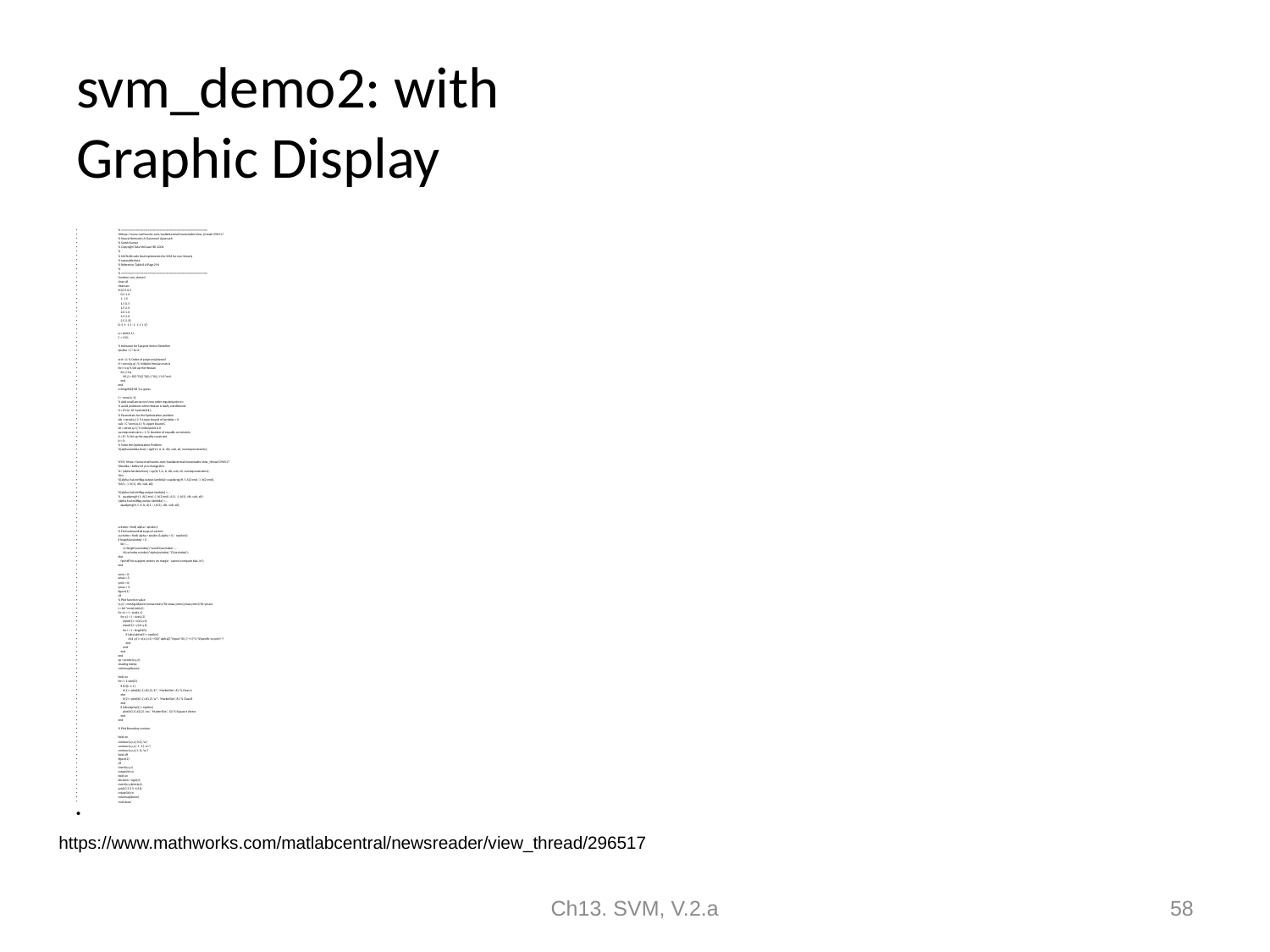

# svm_demo2: with Graphic Display
% ==========================================================
%https://www.mathworks.com/matlabcentral/newsreader/view_thread/296517
% Neural Networks A Classroom Approach
% Satish Kumar
% Copyright Tata McGraw Hill, 2004
%
% MATLAB code that implements the SVM for non-linearly
% separable data
% Reference: Table 8.6;Page 294
%
% ==========================================================
function svm_demo2
close all
clearvars
X=[0.5 0.5
    0.5 1.0
    1. 1.5
    1.5 0.5
    1.5 2.0
    2.0 1.0
    2.5 2.0
    2.5 2.5];
D =[-1 -1 1 -1 -1 1 1 1]';

q = size(X,1);
C = 150;

% tolerance for Support Vector Detection
epsilon = C*1e-6;

ord = 2; % Order of polynomial kernel
H = zeros(q,q); % Initialize Hessian matrix
for i=1:q % Set up the Hessian
    for j=1:q
        H(i,j) = D(i)*D(j)*(X(i,:)*X(j,:)'+1)^ord;
    end
end
n=length(D)%8 % a guess

f = -ones(n,1);
% Add small amount of zero order regularisation to
% avoid problems when Hessian is badly conditioned.
H = H+1e-10*eye(size(H));
% Parameters for the Optimization problem
vlb = zeros(q,1); % Lower bound of lambdas = 0
vub = C*ones(q,1); % Upper bound C
x0 = zeros(q,1); % Initial point is 0
numeqconstraints = 1; % Number of equality constraints
A = D'; % Set up the equality constraint
b = 0;
% Solve the Optimization Problem
%[alpha lambda how] = qp(H, f, A, b, vlb, vub, x0, numeqconstraints);

%%%  https://www.mathworks.com/matlabcentral/newsreader/view_thread/296517
%Kanika, I believe if you change this:
%> [alpha lambda how] = qp(H, f, A, b, vlb, vub, x0, numeqconstraints);
%to:
%[alpha,fval,exitflag,output,lambda]= quadprog(H, f, A(2:end, :), b(2:end),
%A(1, :), b(1), vlb, vub, x0);

%[alpha,fval,exitflag,output,lambda] =...
%    quadprog(H, f, A(2:end, :), b(2:end), A(1, :), b(1), vlb, vub, x0);
[alpha,fval,exitflag,output,lambda] =...
    quadprog(H, f, A, b, A(1, :), b(1), vlb, vub, x0);

svindex = find( alpha > epsilon);
% Find unbounded support vectors
usvindex = find( alpha > epsilon & alpha < (C - epsilon));
if length(usvindex) > 0
    b0 =...
        (1/length(usvindex))*sum(D(usvindex) -...
        H(usvindex,svindex)*alpha(svindex).*D(usvindex));
else
    fprintf('No support vectors on margin - cannot compute bias.\n');
end

xmin = 0;
xmax = 3;
ymin = 0;
ymax = 3;
figure(1)
clf
% Plot function value
[x,y] = meshgrid(xmin:(xmax-xmin)/50:xmax,ymin:(ymax-ymin)/50:ymax);
z = b0*ones(size(x));
for x1 = 1 : size(x,1)
    for y1 = 1 : size(x,2)
        input(1) = x(x1,y1);
        input(2) = y(x1,y1);
        for i = 1 : length(D)
            if (abs(alpha(i)) > epsilon)
                z(x1,y1) = z(x1,y1) + D(i)*alpha(i)*(input*X(i,:)'+ 1)^2; %Specific to poly!!!!
            end
        end
    end
end
sp = pcolor(x,y,z);
shading interp;
colormap(bone);

hold on
for i = 1:size(D)
    if (D(i) == 1)
        h(1) = plot(X(i,1),X(i,2),'k^', 'MarkerSize', 8); % Class A
    else
        h(2) = plot(X(i,1),X(i,2),'w*', 'MarkerSize', 8); % Class B
    end
    if (abs(alpha(i)) > epsilon)
        plot(X(i,1),X(i,2),'wo', 'MarkerSize', 12) % Support Vector
    end
end

% Plot Boundary contour

hold on
contour(x,y,z,[0 0],'w')
contour(x,y,z,[-1 -1],'w:')
contour(x,y,z,[1 1],'w:')
hold off
figure(2)
clf
mesh(x,y,z)
rotate3d on
hold on
decision = sign(z);
mesh(x,y,decision);
axis([0 3 0 3 -6 6]);
rotate3d on
colormap(bone)
'end done'

https://www.mathworks.com/matlabcentral/newsreader/view_thread/296517
Ch13. SVM, V.2.a
58